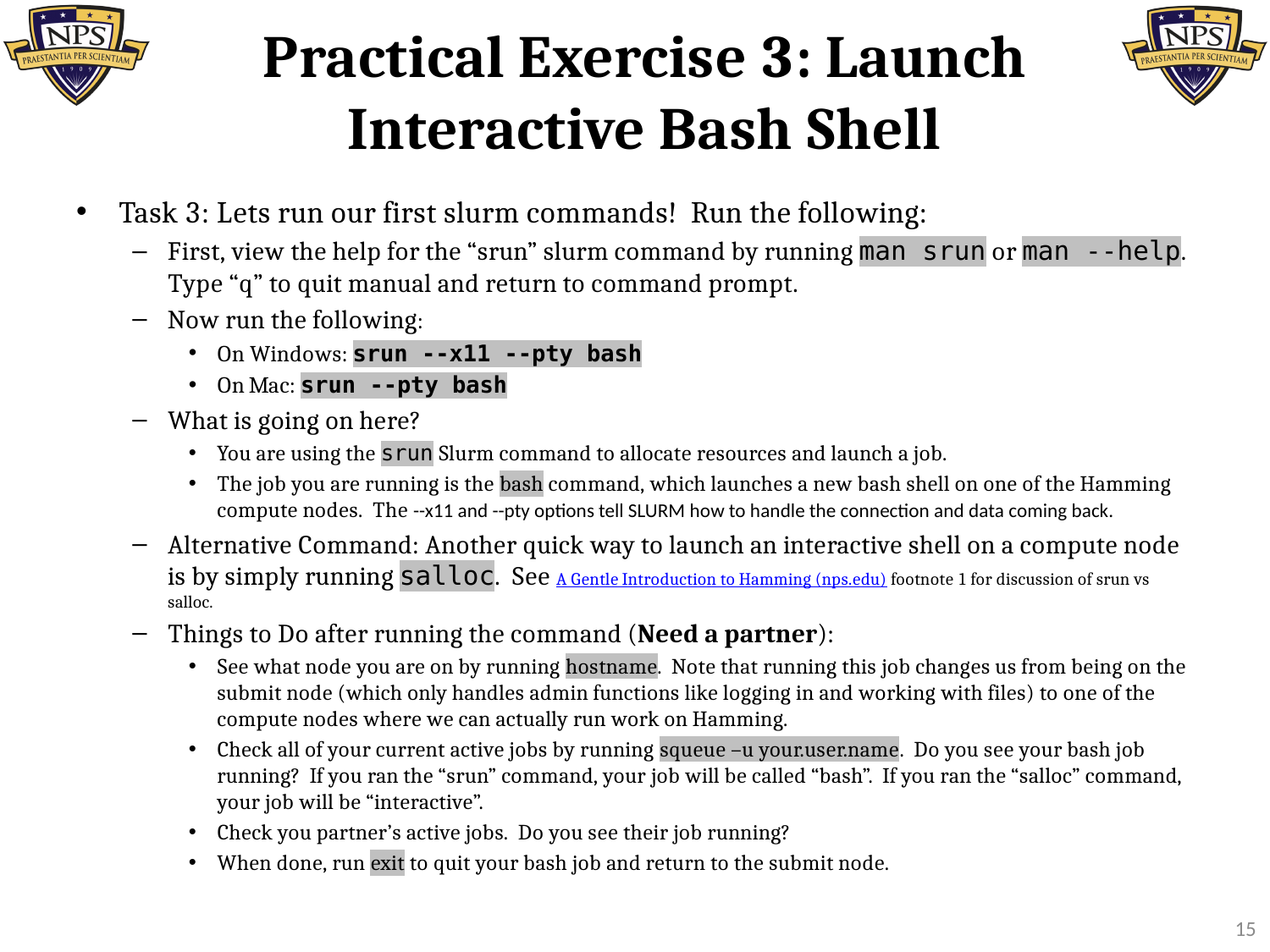

# Practical Exercise 3: Launch Interactive Bash Shell
Task 3: Lets run our first slurm commands!  Run the following:
First, view the help for the “srun” slurm command by running man srun or man --help.  Type “q” to quit manual and return to command prompt.
Now run the following:
On Windows: srun --x11 --pty bash
On Mac: srun --pty bash
What is going on here?
You are using the srun Slurm command to allocate resources and launch a job.
The job you are running is the bash command, which launches a new bash shell on one of the Hamming compute nodes.  The --x11 and --pty options tell SLURM how to handle the connection and data coming back.
Alternative Command: Another quick way to launch an interactive shell on a compute node is by simply running salloc.  See A Gentle Introduction to Hamming (nps.edu) footnote 1 for discussion of srun vs salloc.
Things to Do after running the command (Need a partner):
See what node you are on by running hostname.  Note that running this job changes us from being on the submit node (which only handles admin functions like logging in and working with files) to one of the compute nodes where we can actually run work on Hamming.
Check all of your current active jobs by running squeue –u your.user.name.  Do you see your bash job running?  If you ran the “srun” command, your job will be called “bash”.  If you ran the “salloc” command, your job will be “interactive”.
Check you partner’s active jobs.  Do you see their job running?
When done, run exit to quit your bash job and return to the submit node.
15